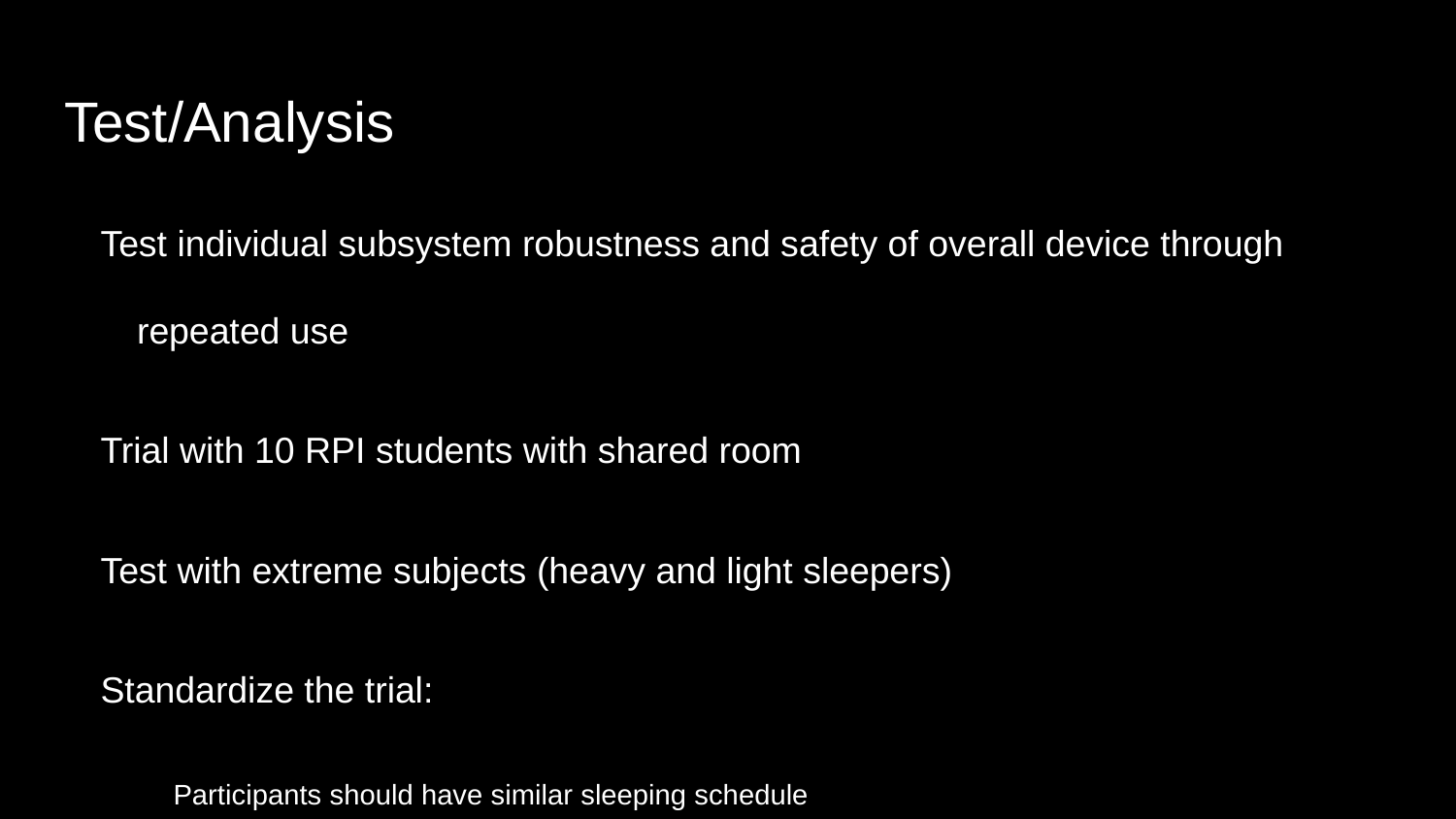

# Test/Analysis
Test individual subsystem robustness and safety of overall device through repeated use
Trial with 10 RPI students with shared room
Test with extreme subjects (heavy and light sleepers)
Standardize the trial:
Participants should have similar sleeping schedule
Participants should not be overly tired
No caffeine intake